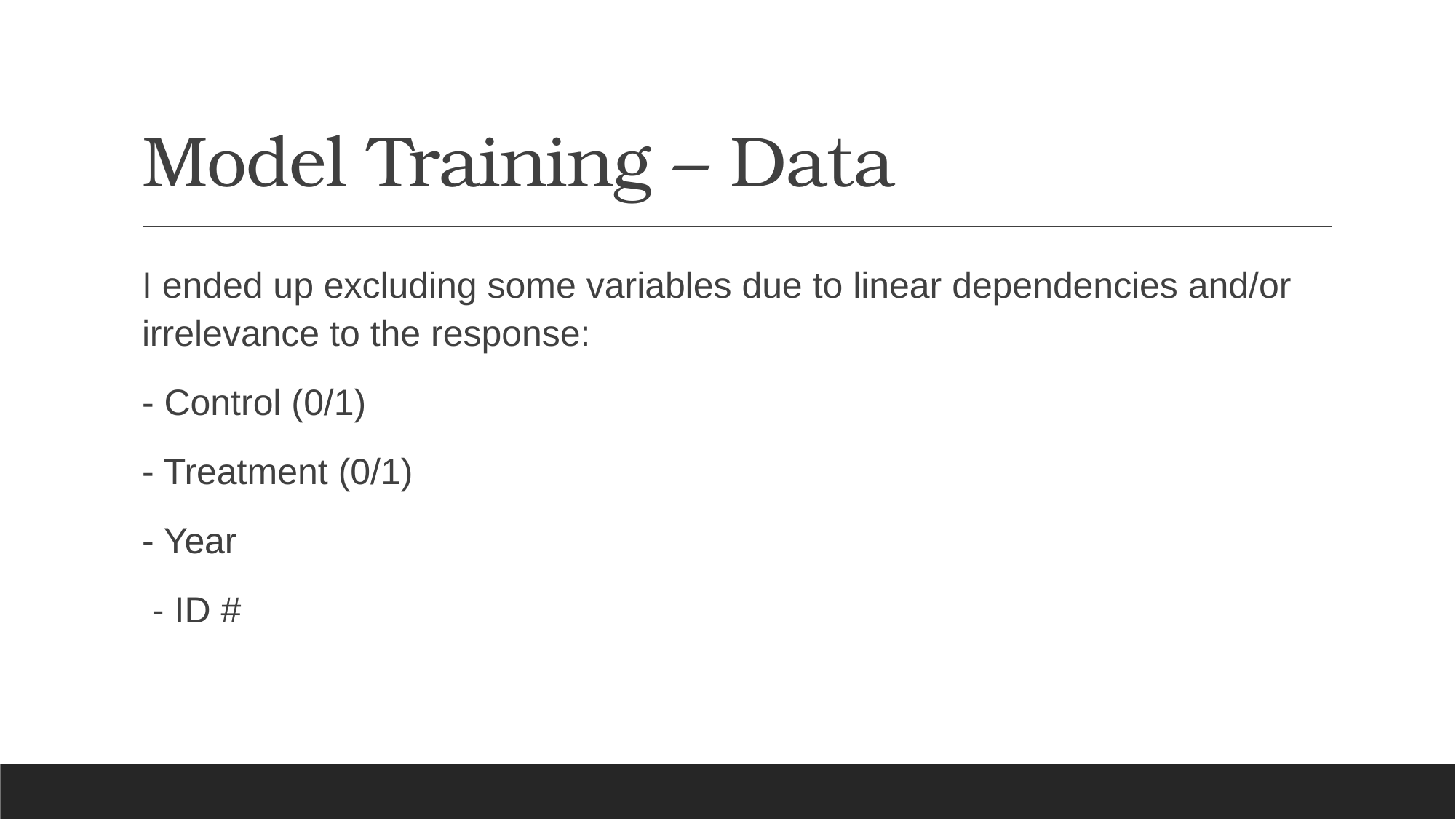

# Model Training – Data
I ended up excluding some variables due to linear dependencies and/or irrelevance to the response:
- Control (0/1)
- Treatment (0/1)
- Year
 - ID #